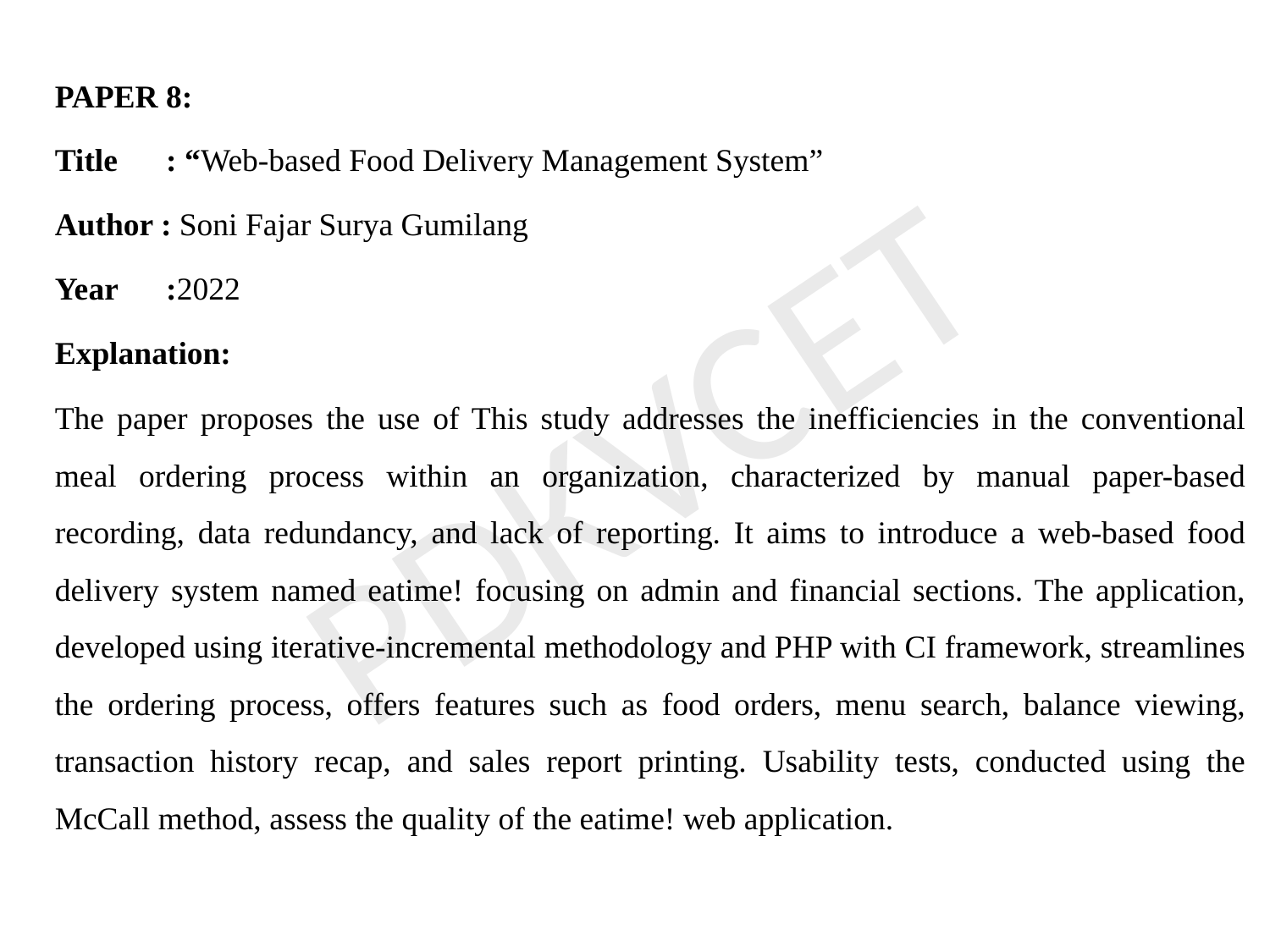

PAPER 8:
Title      : “Web-based Food Delivery Management System”
Author : Soni Fajar Surya Gumilang
Year      :2022
Explanation:
The paper proposes the use of This study addresses the inefficiencies in the conventional meal ordering process within an organization, characterized by manual paper-based recording, data redundancy, and lack of reporting. It aims to introduce a web-based food delivery system named eatime! focusing on admin and financial sections. The application, developed using iterative-incremental methodology and PHP with CI framework, streamlines the ordering process, offers features such as food orders, menu search, balance viewing, transaction history recap, and sales report printing. Usability tests, conducted using the McCall method, assess the quality of the eatime! web application.
PDKVCET